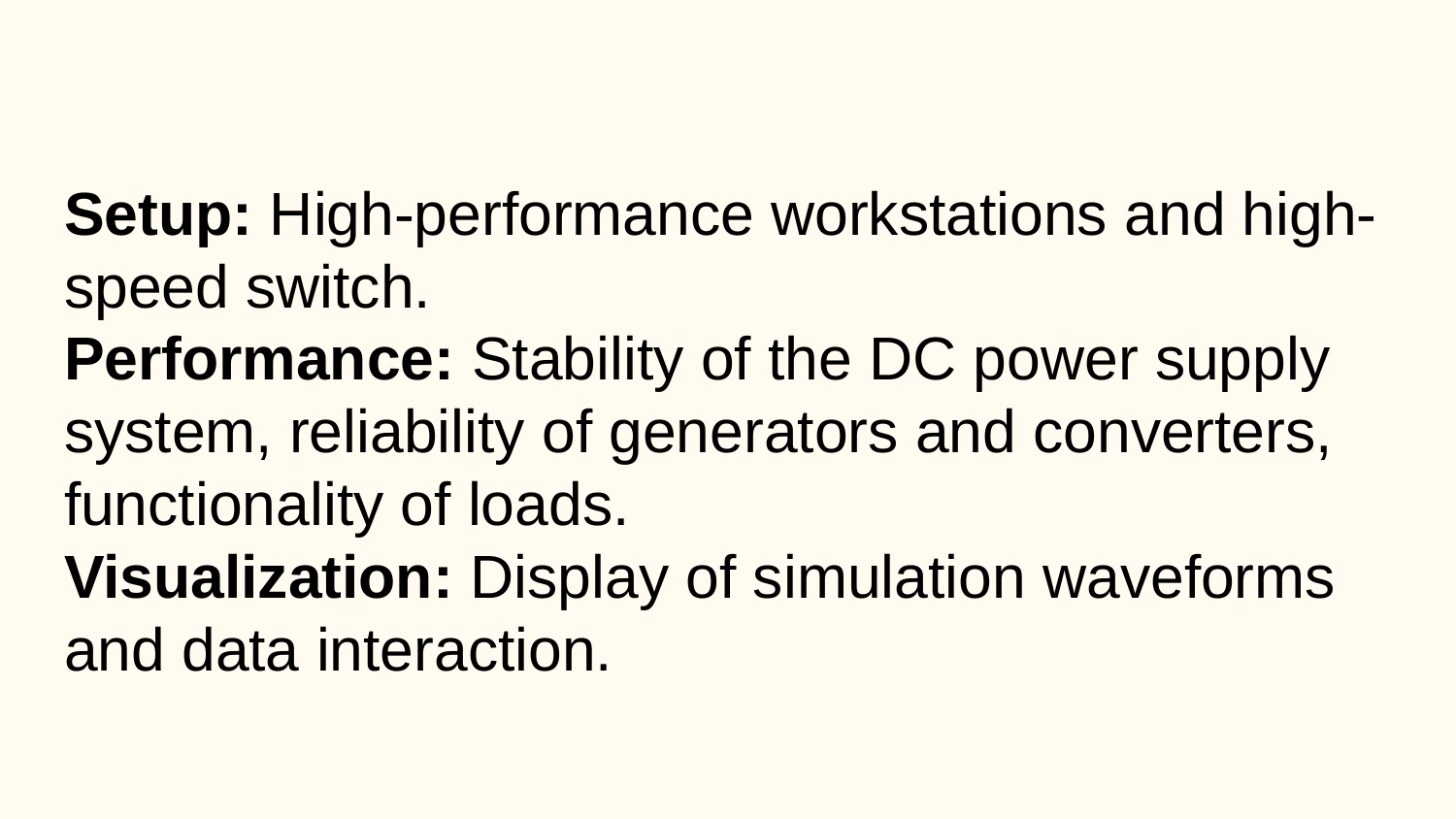

# Setup: High-performance workstations and high-speed switch.
Performance: Stability of the DC power supply system, reliability of generators and converters, functionality of loads.
Visualization: Display of simulation waveforms and data interaction.